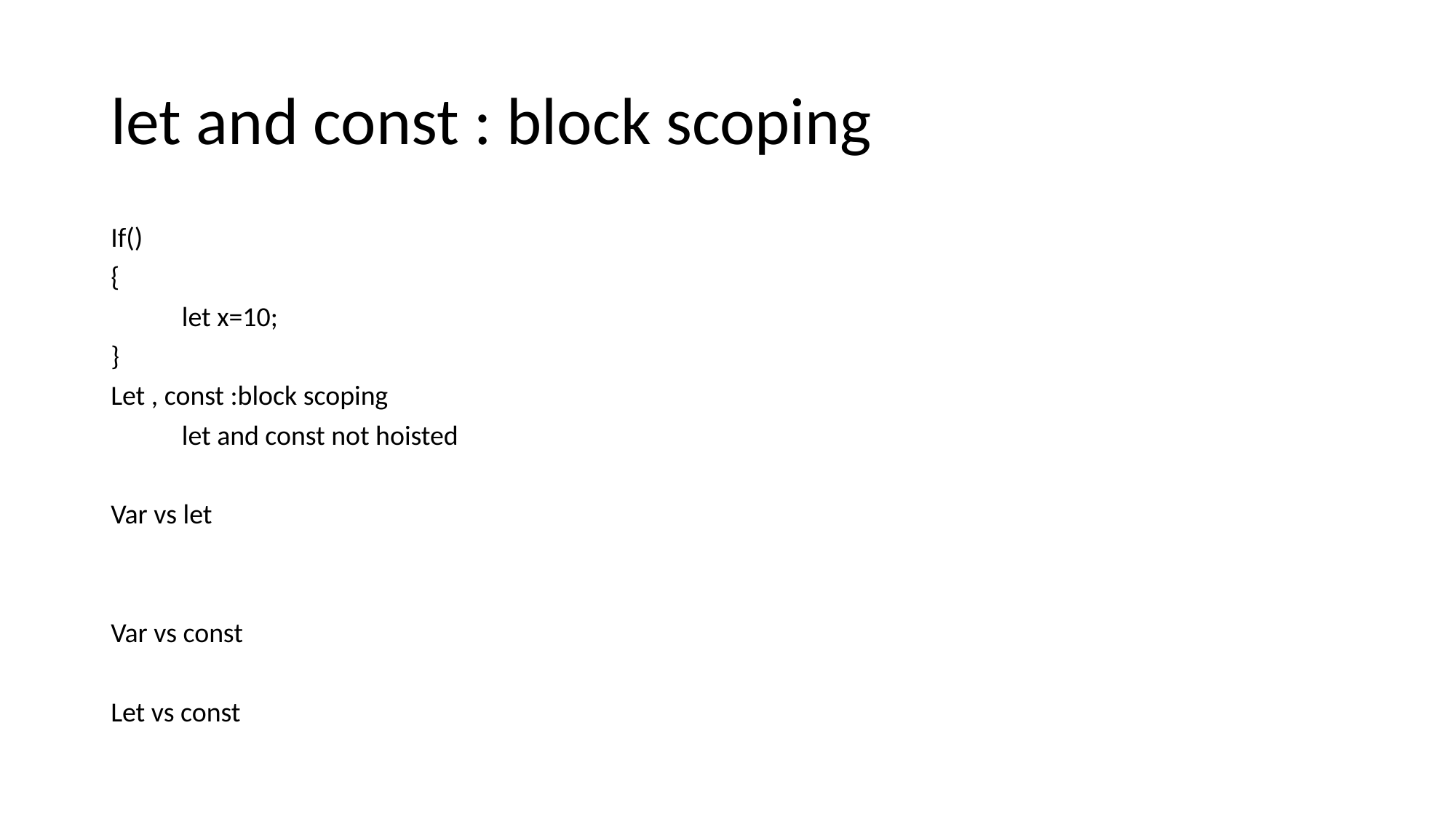

# let and const : block scoping
If()
{
	let x=10;
}
Let , const :block scoping
	let and const not hoisted

Var vs let

Var vs const

Let vs const